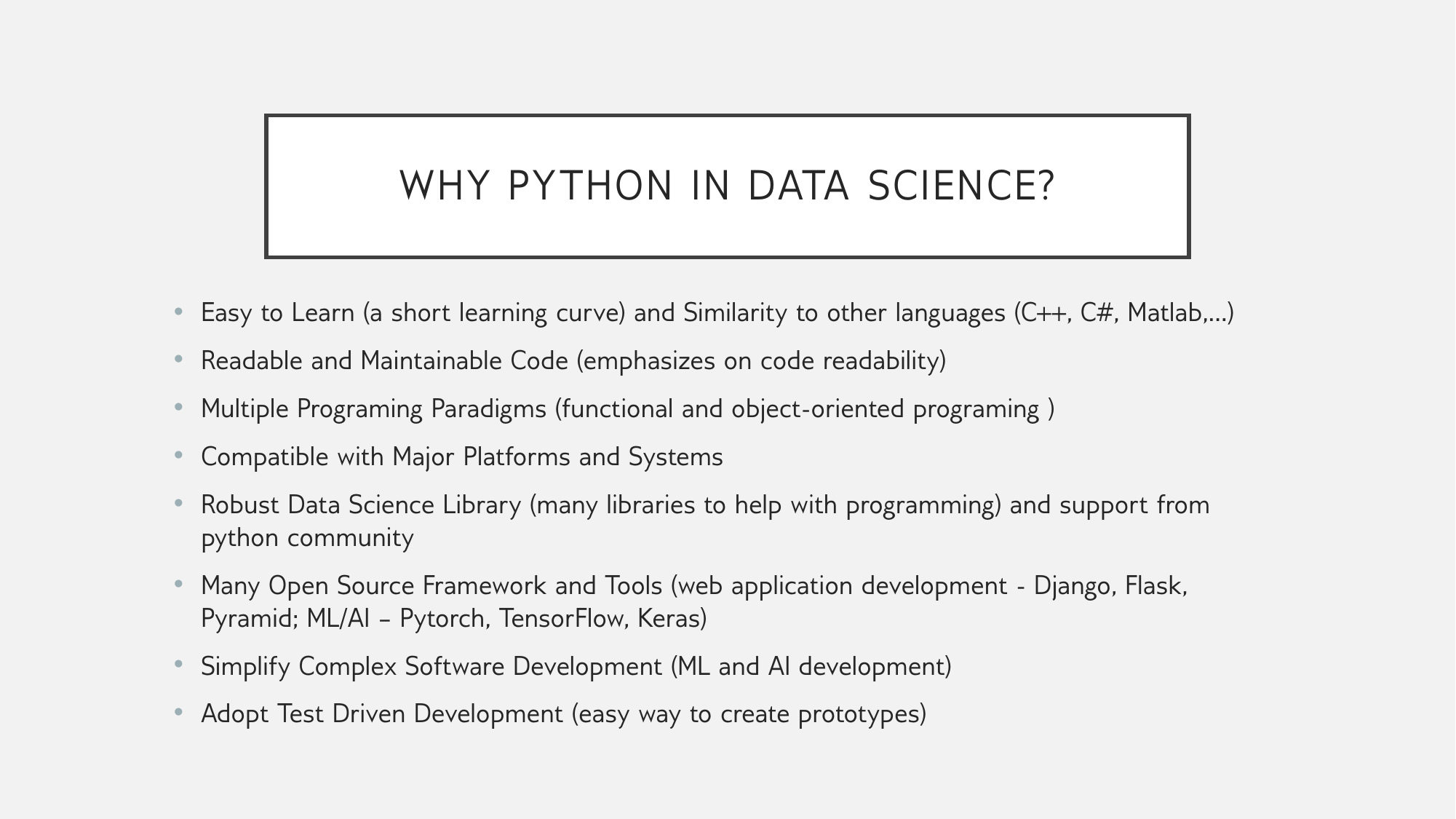

# Why Python in Data Science?
Easy to Learn (a short learning curve) and Similarity to other languages (C++, C#, Matlab,…)
Readable and Maintainable Code (emphasizes on code readability)
Multiple Programing Paradigms (functional and object-oriented programing )
Compatible with Major Platforms and Systems
Robust Data Science Library (many libraries to help with programming) and support from python community
Many Open Source Framework and Tools (web application development - Django, Flask, Pyramid; ML/AI – Pytorch, TensorFlow, Keras)
Simplify Complex Software Development (ML and AI development)
Adopt Test Driven Development (easy way to create prototypes)